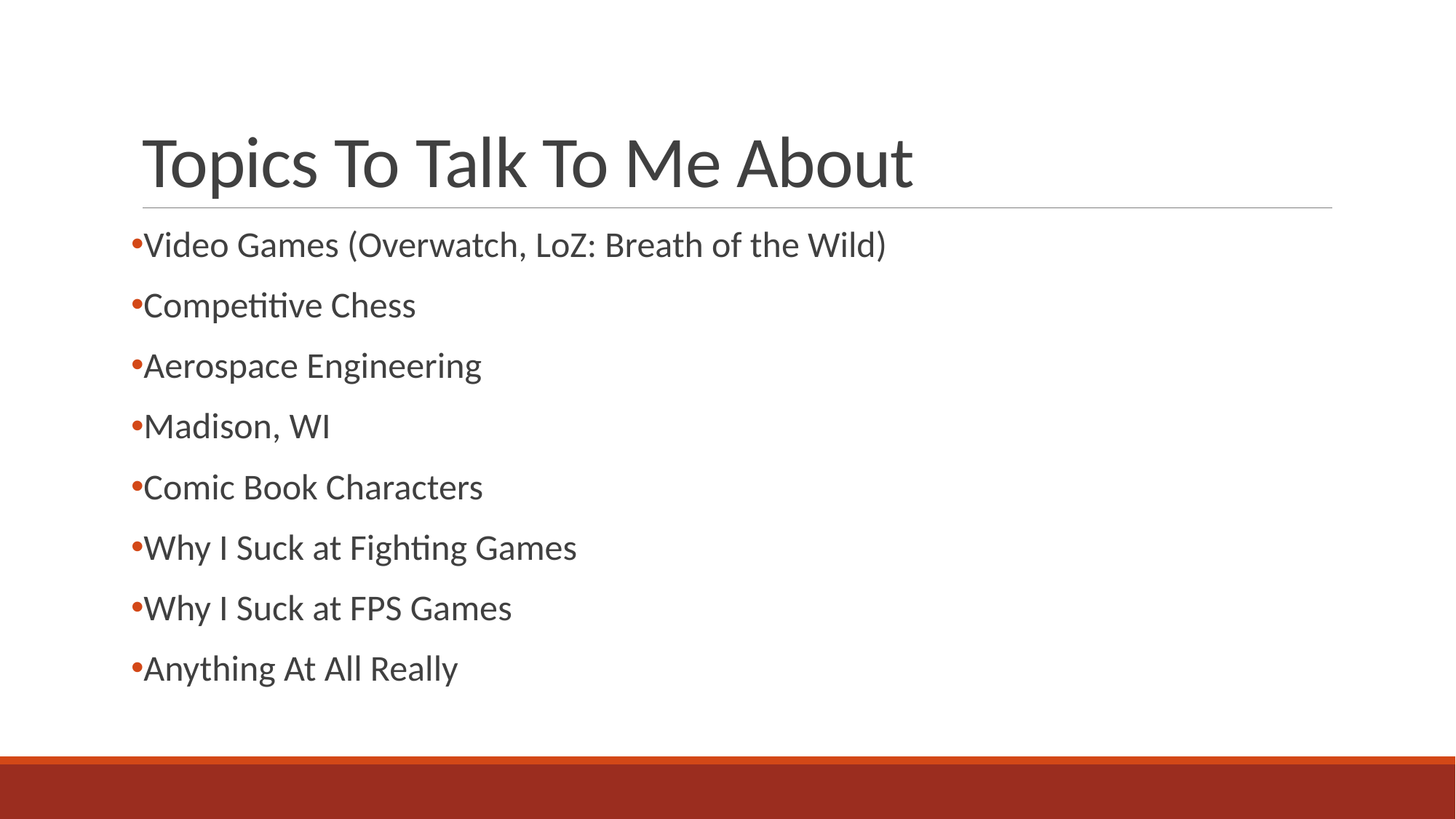

# Topics To Talk To Me About
Video Games (Overwatch, LoZ: Breath of the Wild)
Competitive Chess
Aerospace Engineering
Madison, WI
Comic Book Characters
Why I Suck at Fighting Games
Why I Suck at FPS Games
Anything At All Really